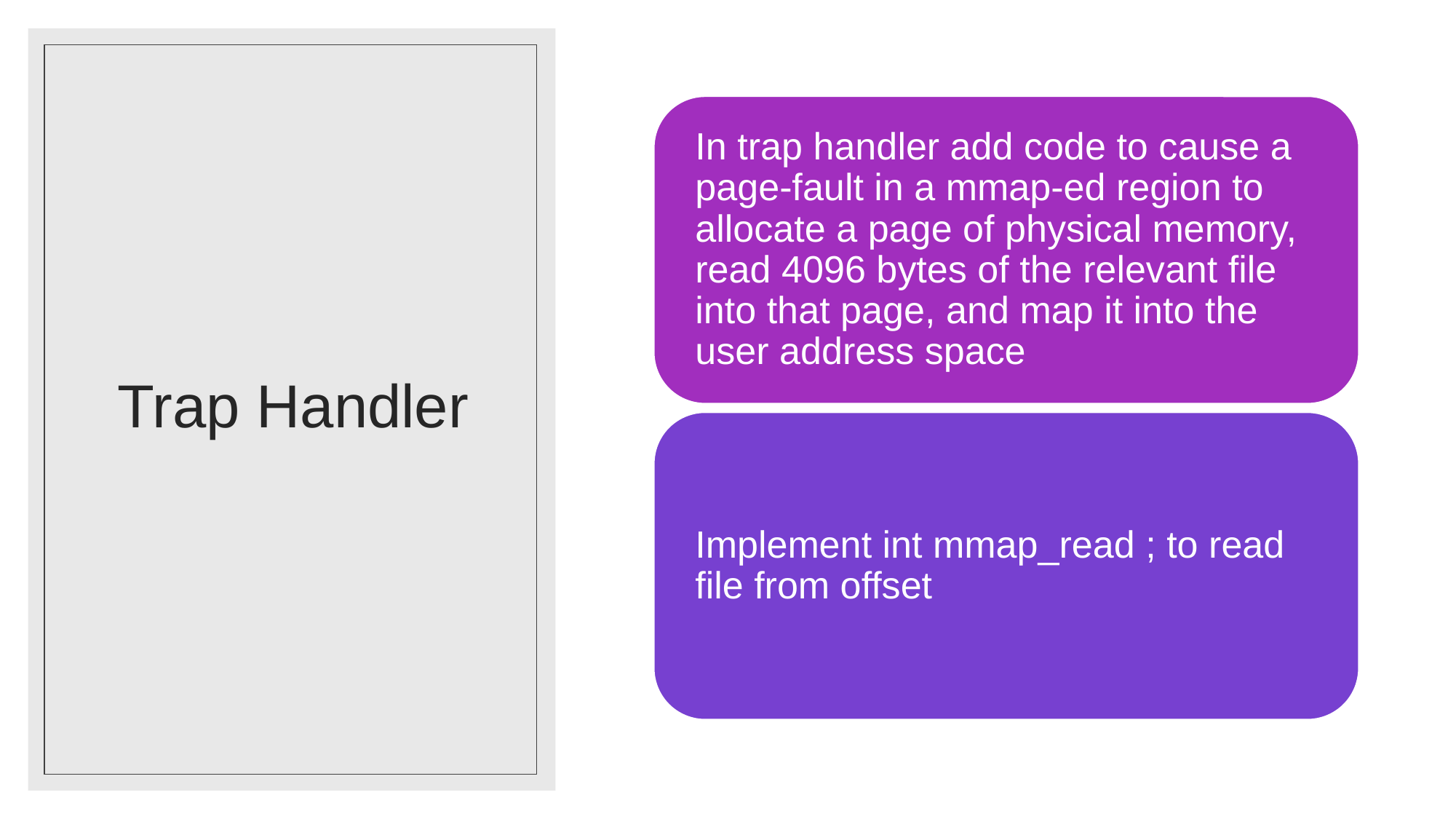

# Trap Handler
In trap handler add code to cause a page-fault in a mmap-ed region to allocate a page of physical memory, read 4096 bytes of the relevant file into that page, and map it into the user address space
Implement int mmap_read ; to read file from offset